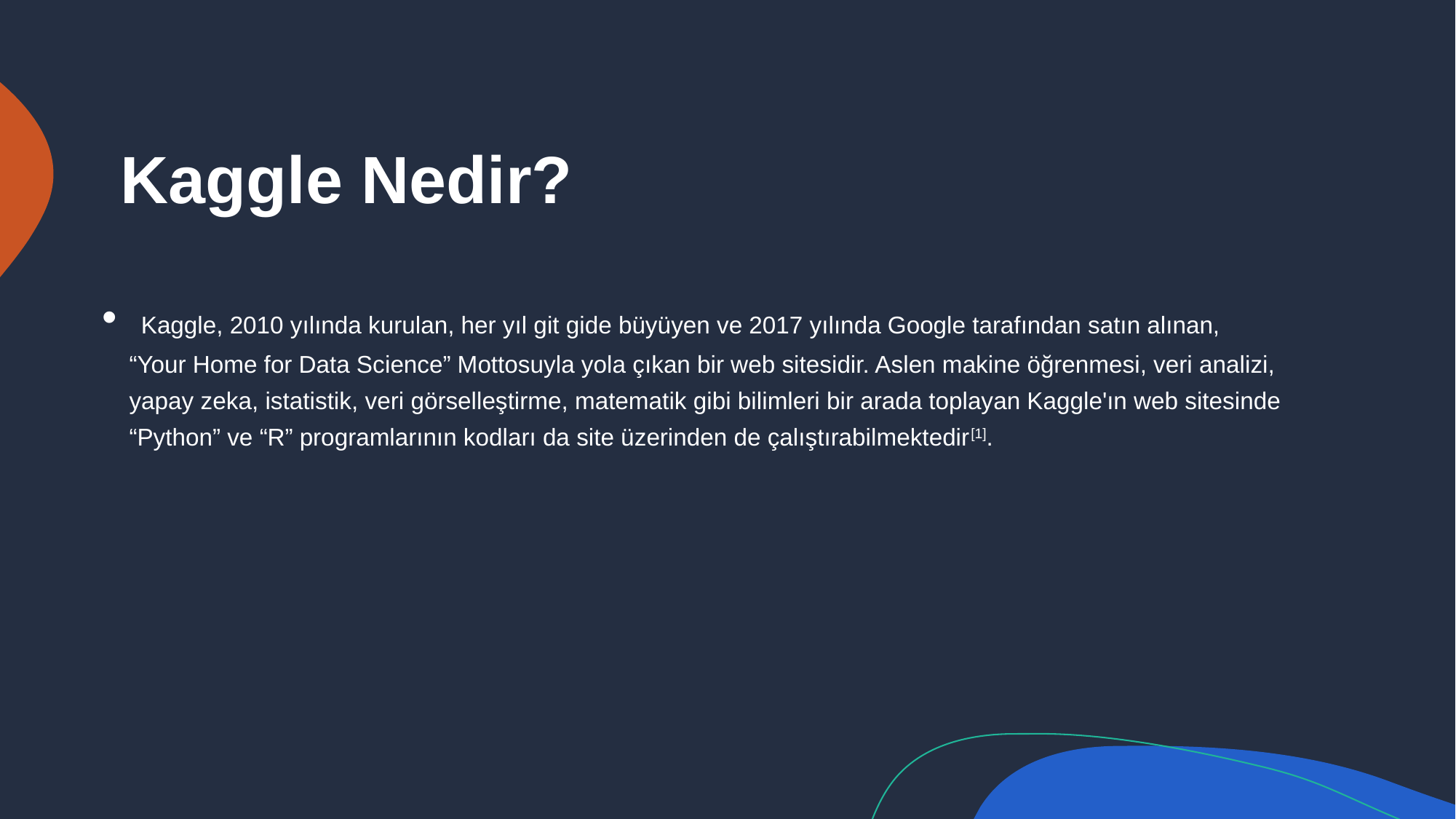

# Kaggle Nedir?
 Kaggle, 2010 yılında kurulan, her yıl git gide büyüyen ve 2017 yılında Google tarafından satın alınan, “Your Home for Data Science” Mottosuyla yola çıkan bir web sitesidir. Aslen makine öğrenmesi, veri analizi, yapay zeka, istatistik, veri görselleştirme, matematik gibi bilimleri bir arada toplayan Kaggle'ın web sitesinde “Python” ve “R” programlarının kodları da site üzerinden de çalıştırabilmektedir[1].